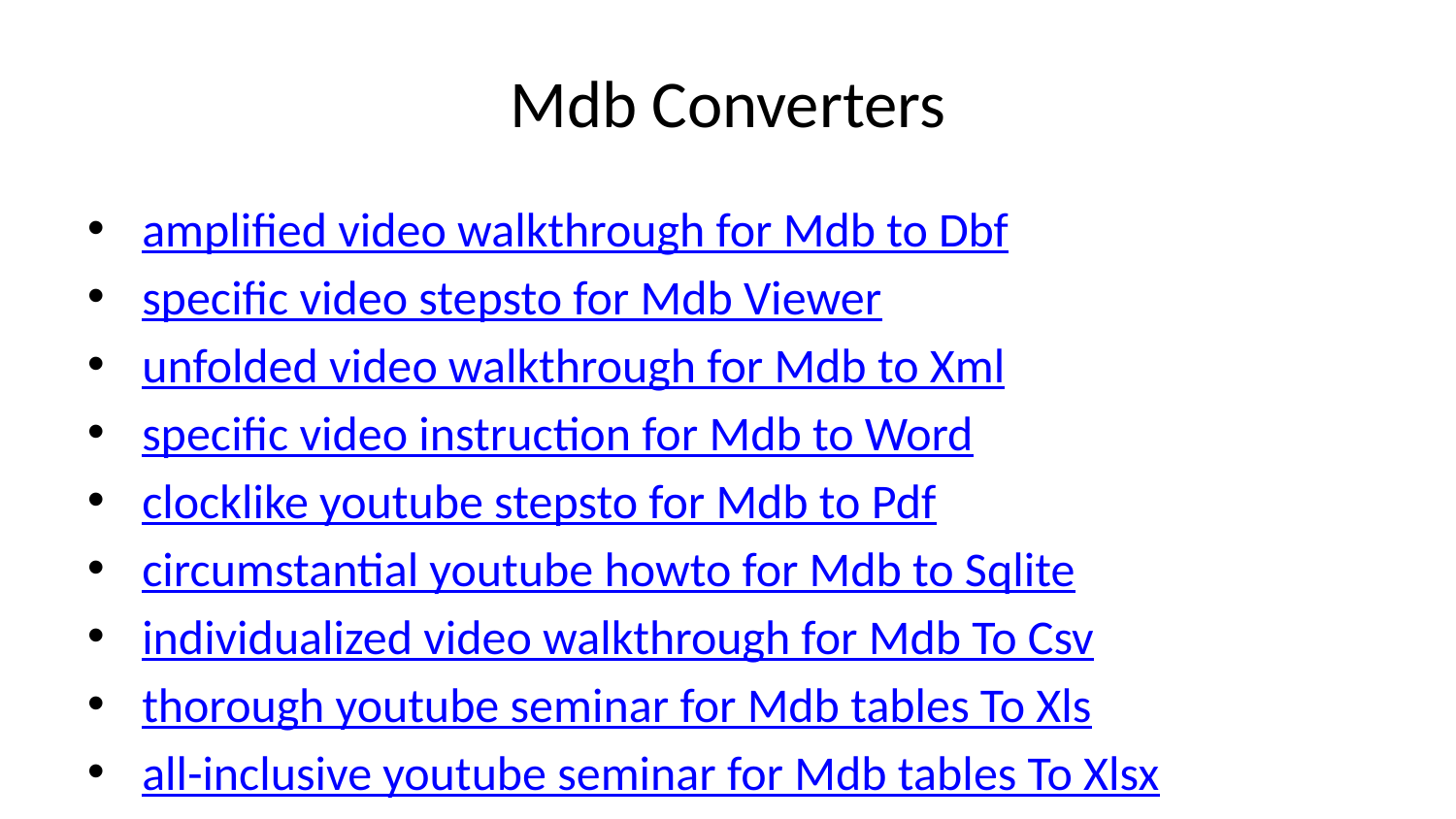

# Mdb Converters
amplified video walkthrough for Mdb to Dbf
specific video stepsto for Mdb Viewer
unfolded video walkthrough for Mdb to Xml
specific video instruction for Mdb to Word
clocklike youtube stepsto for Mdb to Pdf
circumstantial youtube howto for Mdb to Sqlite
individualized video walkthrough for Mdb To Csv
thorough youtube seminar for Mdb tables To Xls
all-inclusive youtube seminar for Mdb tables To Xlsx
clocklike youtube howto for Mdb To Text